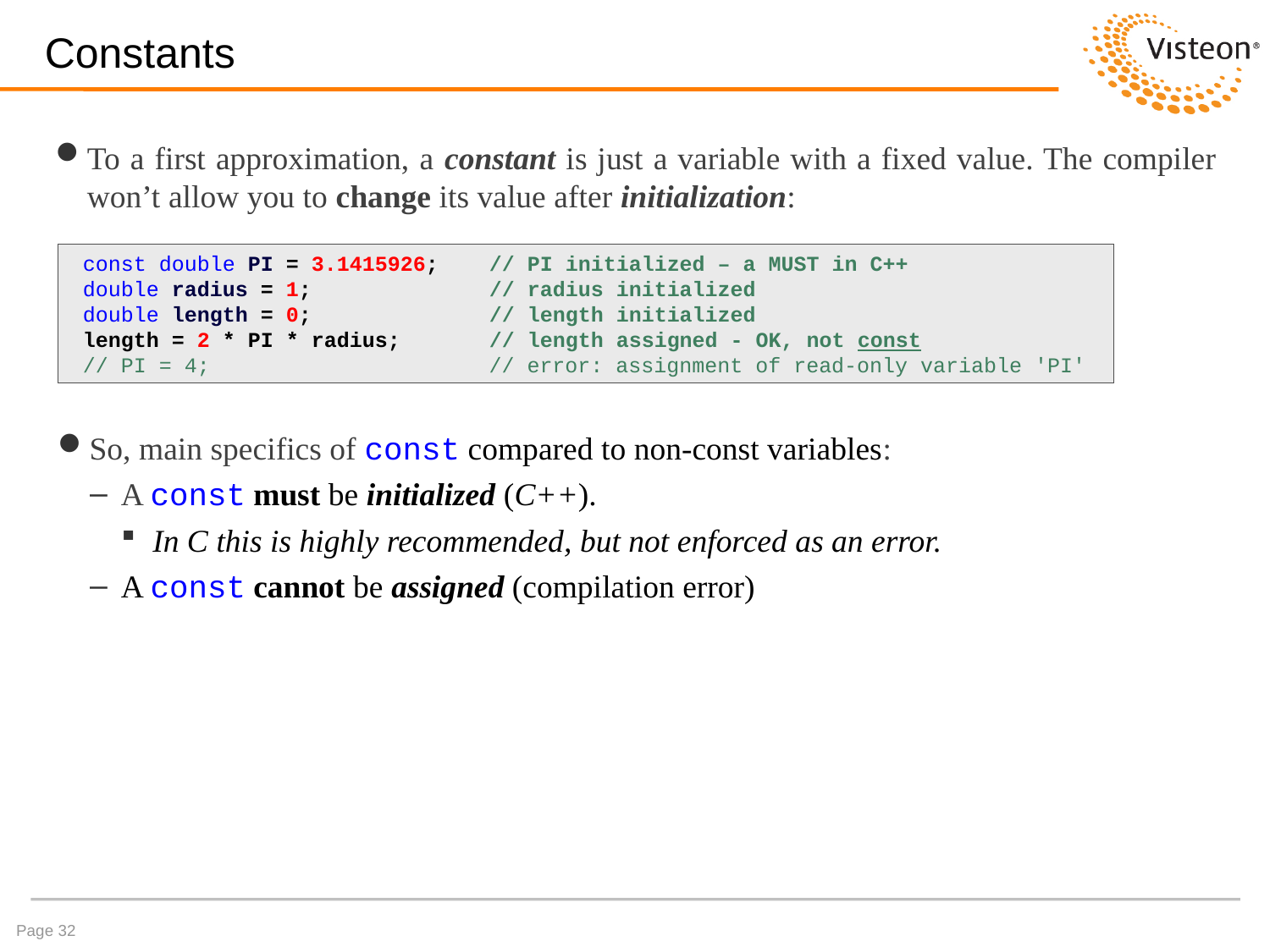

# Constants
To a first approximation, a constant is just a variable with a fixed value. The compiler won’t allow you to change its value after initialization:
 const double PI = 3.1415926;    // PI initialized – a MUST in C++
 double radius = 1;              // radius initialized
 double length = 0;              // length initialized
 length = 2 * PI * radius;       // length assigned - OK, not const
 // PI = 4;                      // error: assignment of read-only variable 'PI'
So, main specifics of const compared to non-const variables:
A const must be initialized (C++).
In C this is highly recommended, but not enforced as an error.
A const cannot be assigned (compilation error)

Page 32